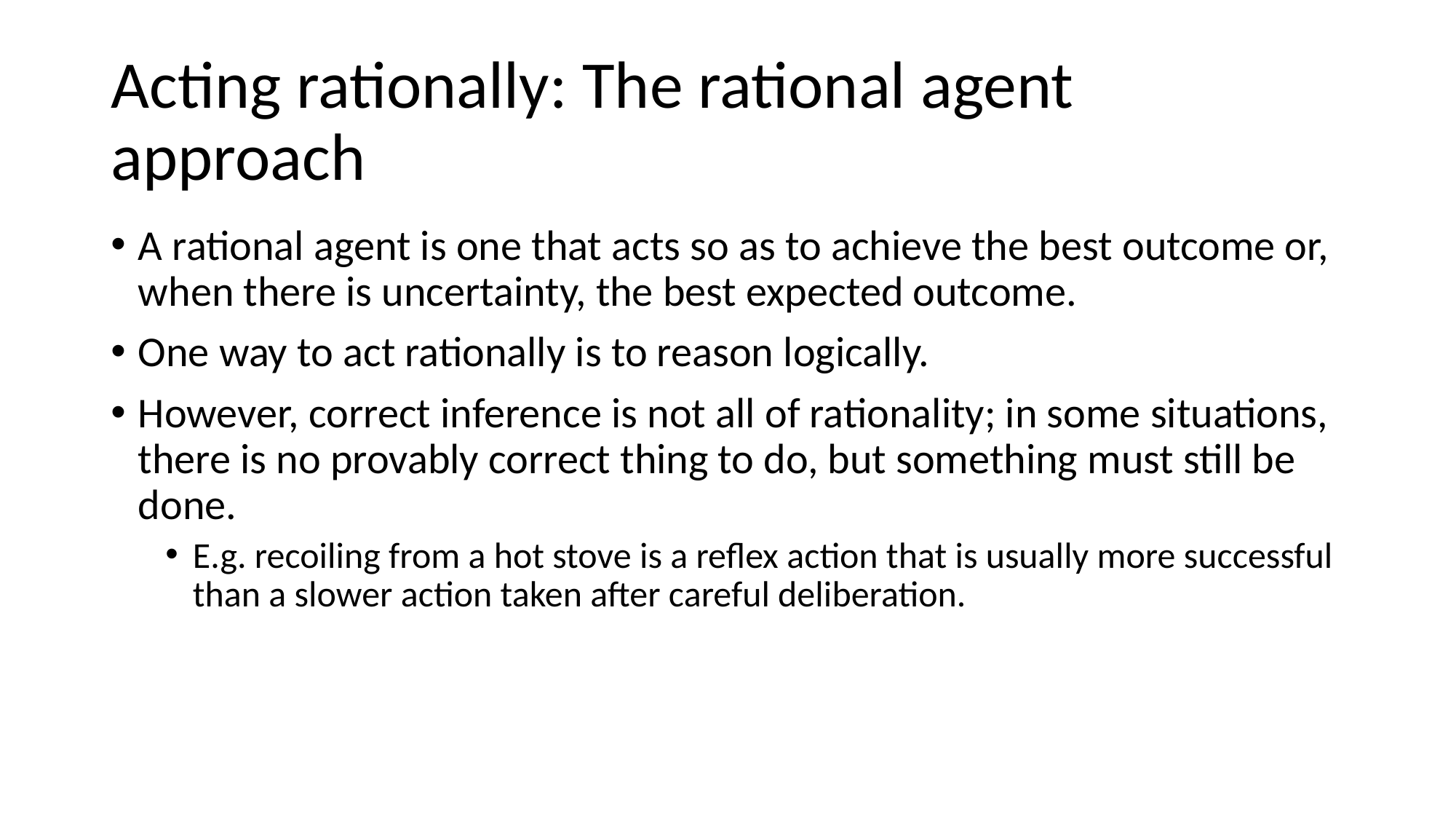

# Acting rationally: The rational agent approach
A rational agent is one that acts so as to achieve the best outcome or, when there is uncertainty, the best expected outcome.
One way to act rationally is to reason logically.
However, correct inference is not all of rationality; in some situations, there is no provably correct thing to do, but something must still be done.
E.g. recoiling from a hot stove is a reflex action that is usually more successful than a slower action taken after careful deliberation.